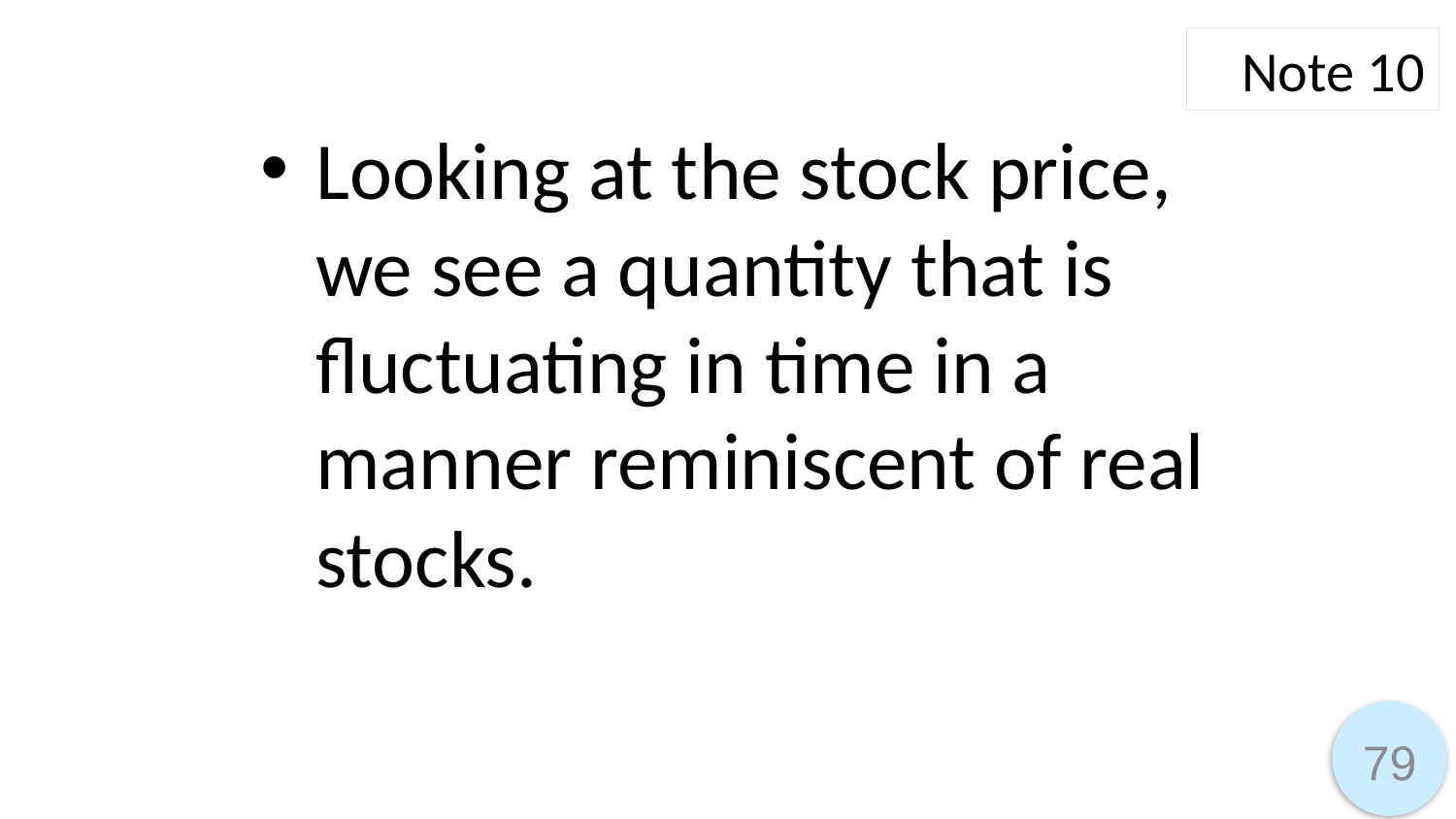

Note 10
Looking at the stock price, we see a quantity that is fluctuating in time in a manner reminiscent of real stocks.
79